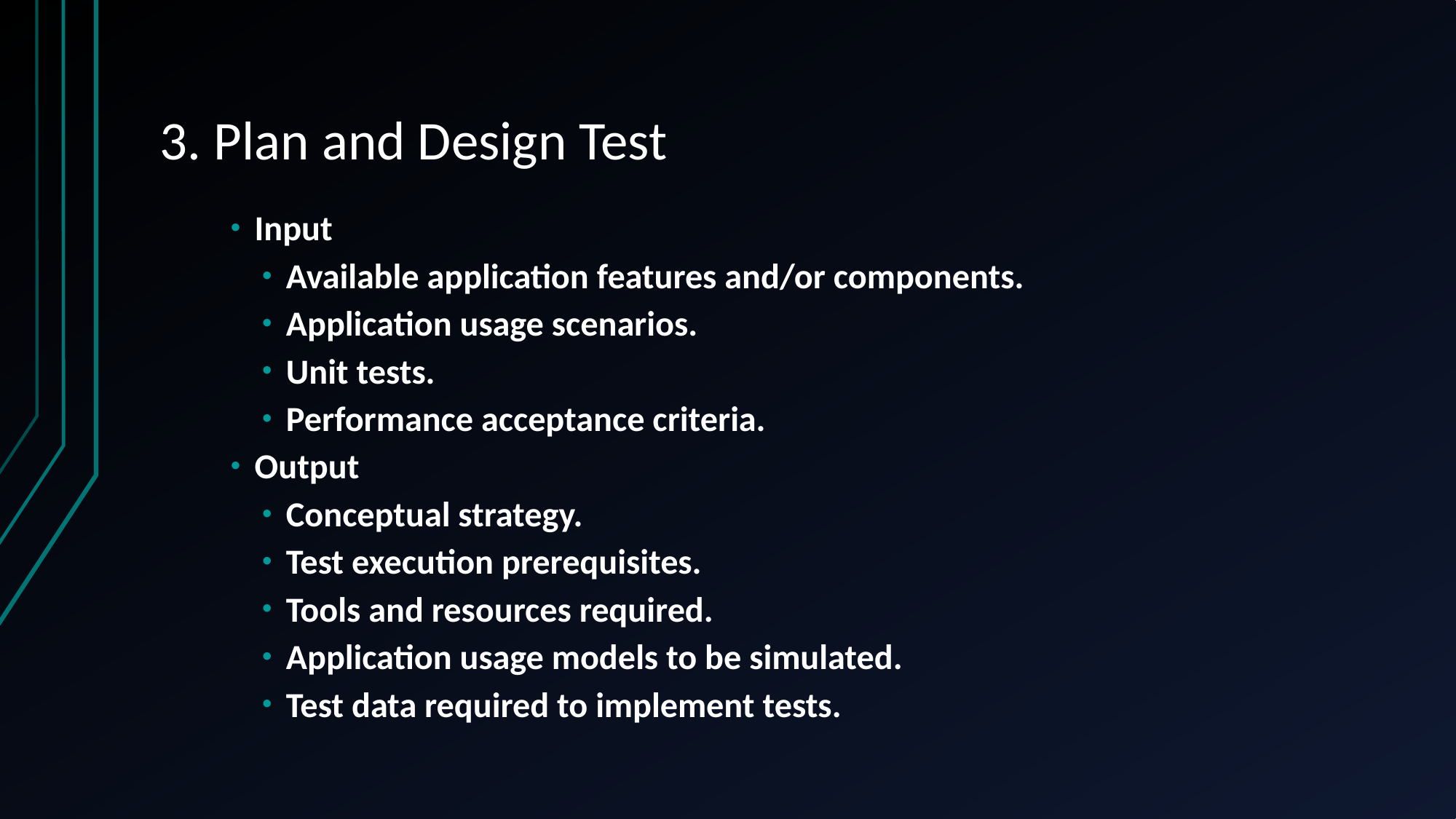

# 3. Plan and Design Test
Input
Available application features and/or components.
Application usage scenarios.
Unit tests.
Performance acceptance criteria.
Output
Conceptual strategy.
Test execution prerequisites.
Tools and resources required.
Application usage models to be simulated.
Test data required to implement tests.